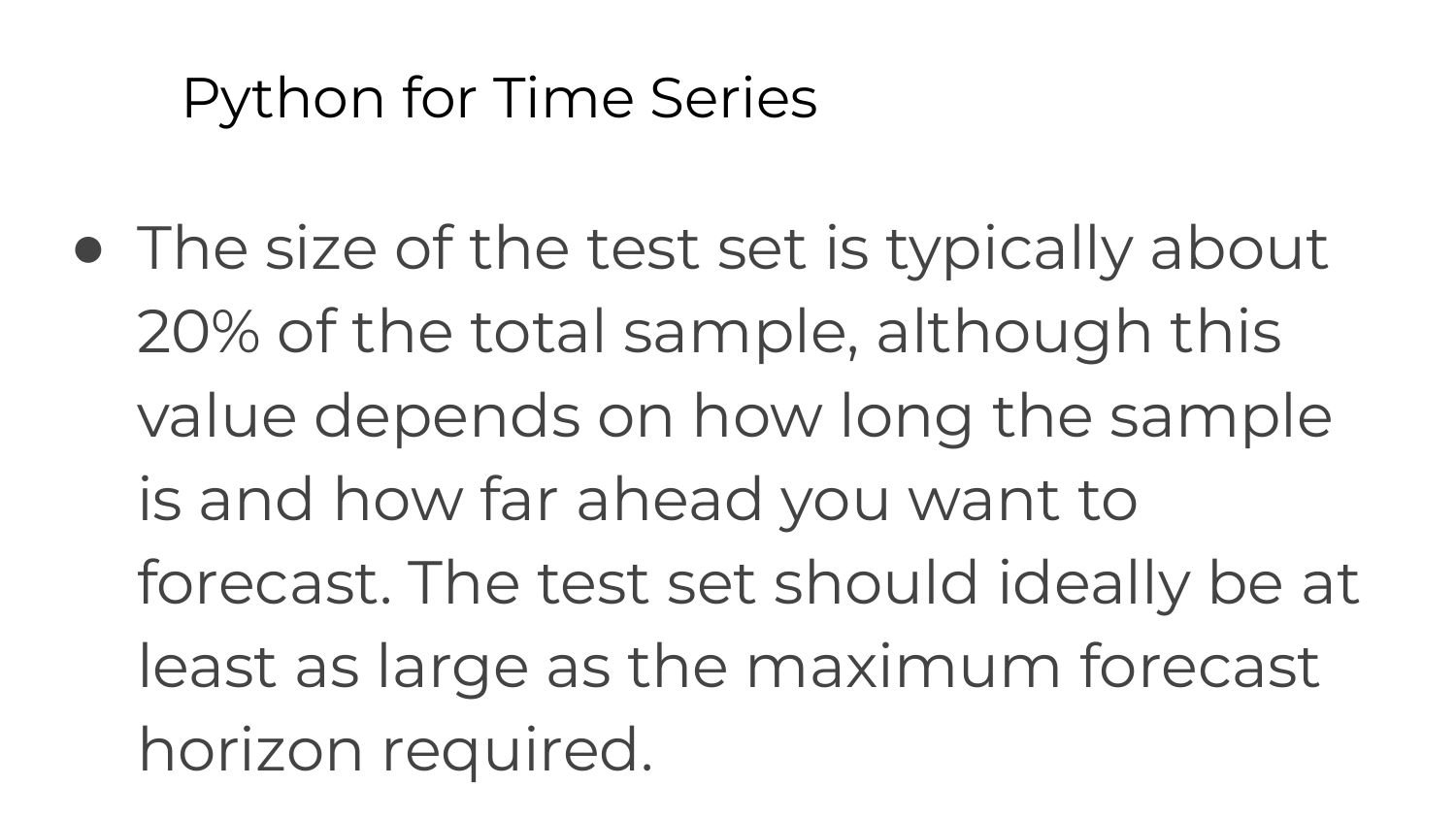

# Python for Time Series
The size of the test set is typically about 20% of the total sample, although this value depends on how long the sample is and how far ahead you want to forecast. The test set should ideally be at least as large as the maximum forecast horizon required.